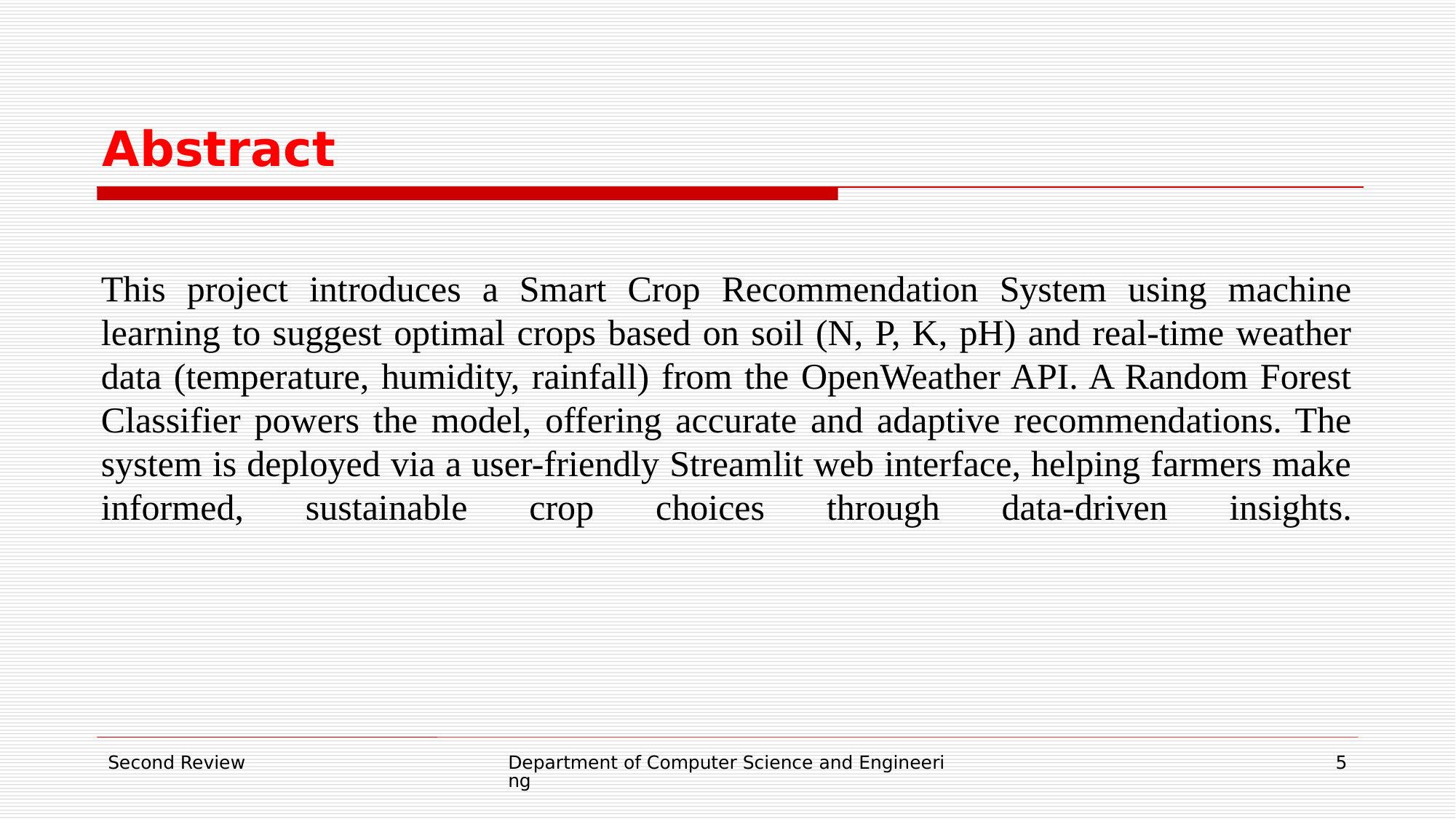

# Abstract

This project introduces a Smart Crop Recommendation System using machine learning to suggest optimal crops based on soil (N, P, K, pH) and real-time weather data (temperature, humidity, rainfall) from the OpenWeather API. A Random Forest Classifier powers the model, offering accurate and adaptive recommendations. The system is deployed via a user-friendly Streamlit web interface, helping farmers make informed, sustainable crop choices through data-driven insights.

Second Review
Department of Computer Science and Engineering
5